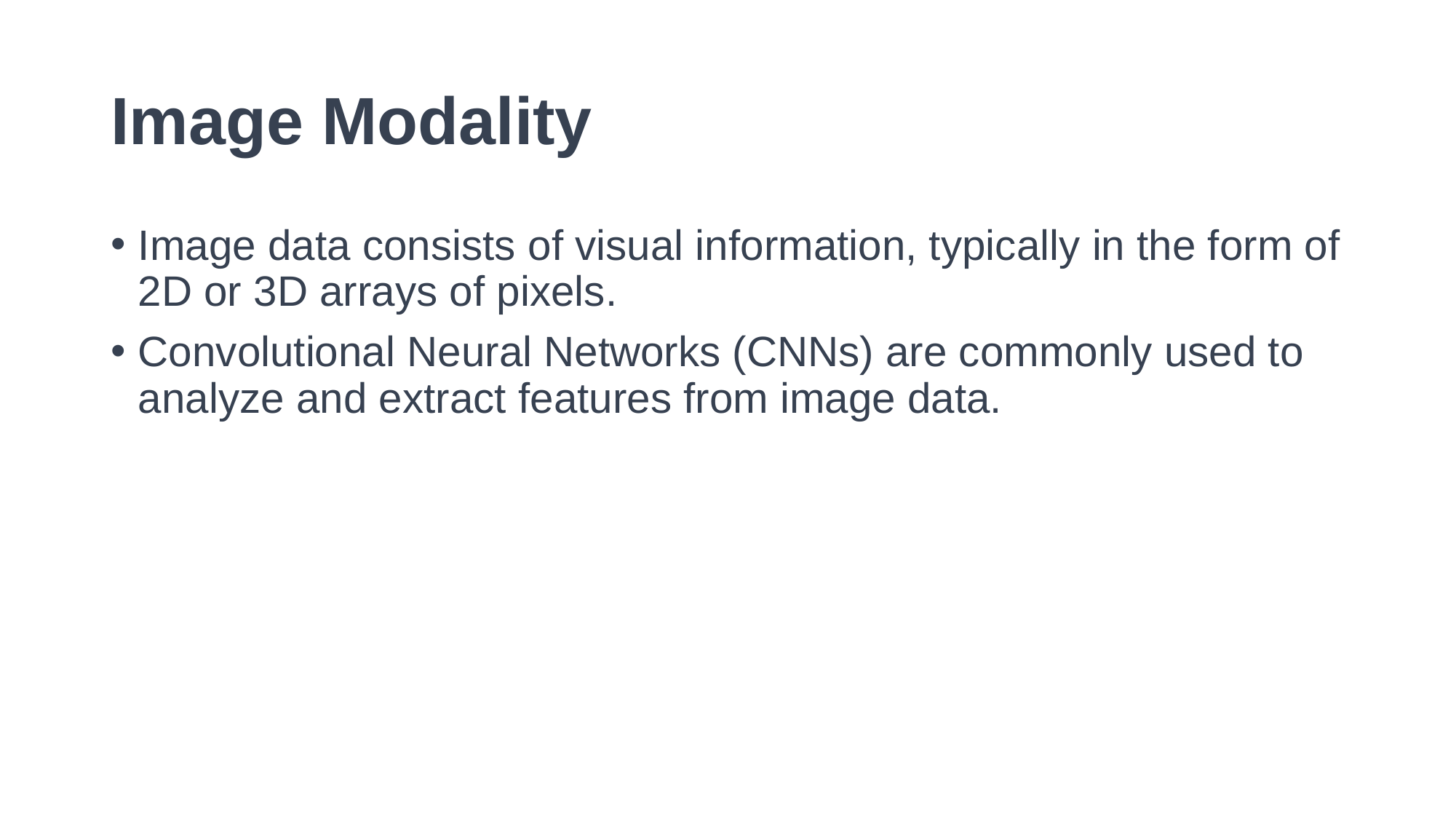

# Image Modality
Image data consists of visual information, typically in the form of 2D or 3D arrays of pixels.
Convolutional Neural Networks (CNNs) are commonly used to analyze and extract features from image data.